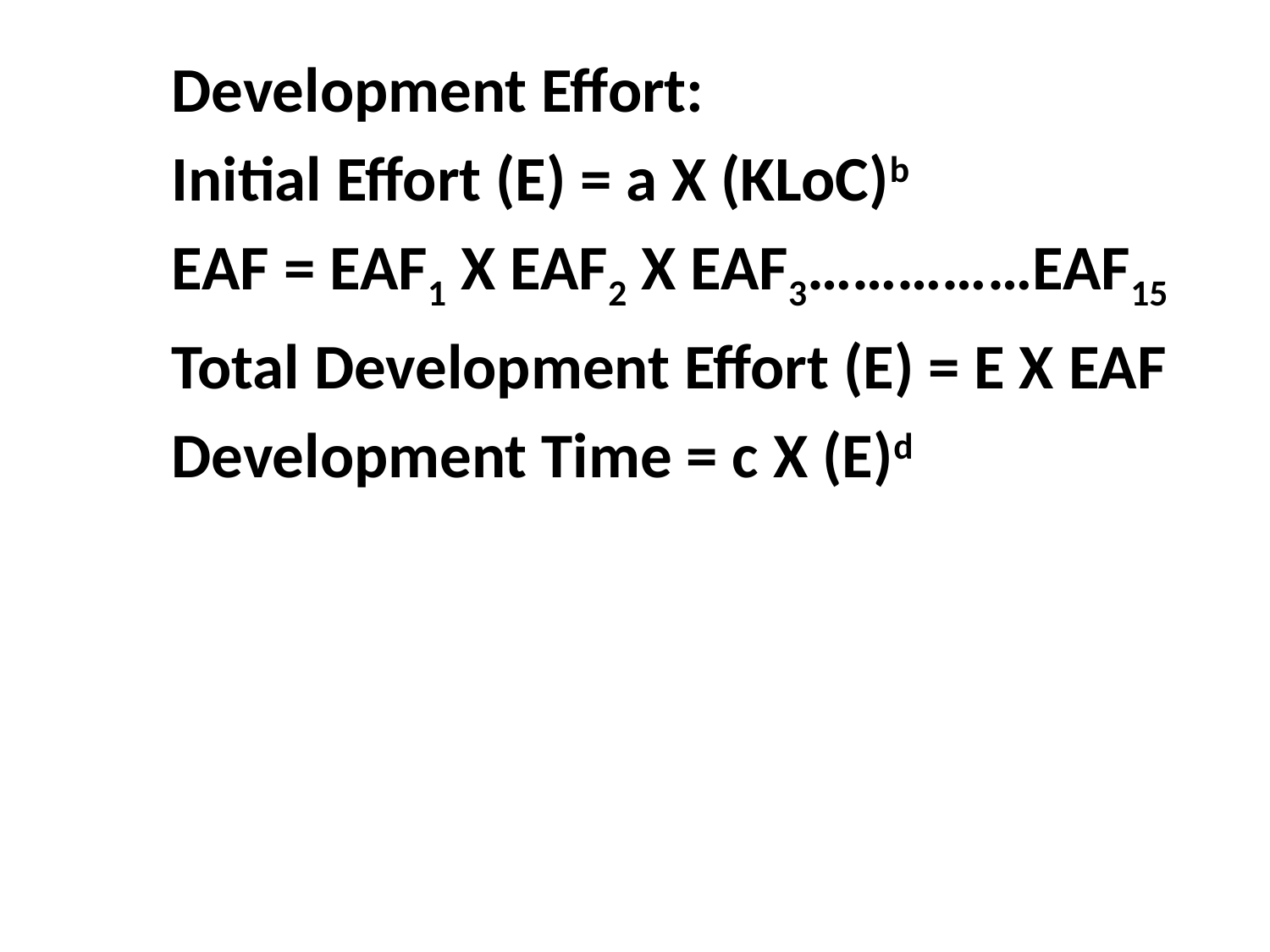

Development Effort:
	Initial Effort (E) = a X (KLoC)b
	EAF = EAF1 X EAF2 X EAF3……………EAF15
	Total Development Effort (E) = E X EAF
	Development Time = c X (E)d